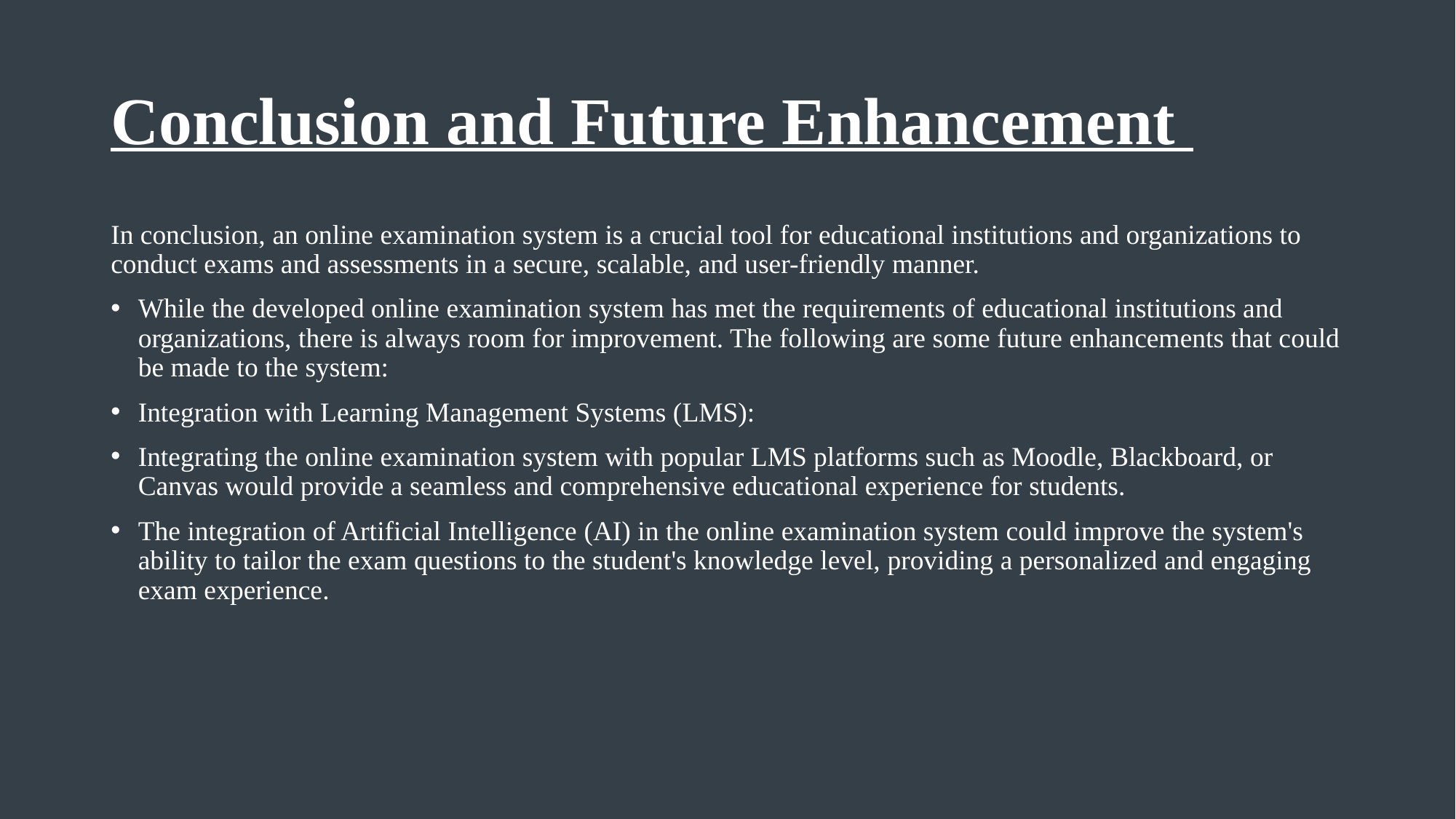

# Conclusion and Future Enhancement
In conclusion, an online examination system is a crucial tool for educational institutions and organizations to conduct exams and assessments in a secure, scalable, and user-friendly manner.
While the developed online examination system has met the requirements of educational institutions and organizations, there is always room for improvement. The following are some future enhancements that could be made to the system:
Integration with Learning Management Systems (LMS):
Integrating the online examination system with popular LMS platforms such as Moodle, Blackboard, or Canvas would provide a seamless and comprehensive educational experience for students.
The integration of Artificial Intelligence (AI) in the online examination system could improve the system's ability to tailor the exam questions to the student's knowledge level, providing a personalized and engaging exam experience.